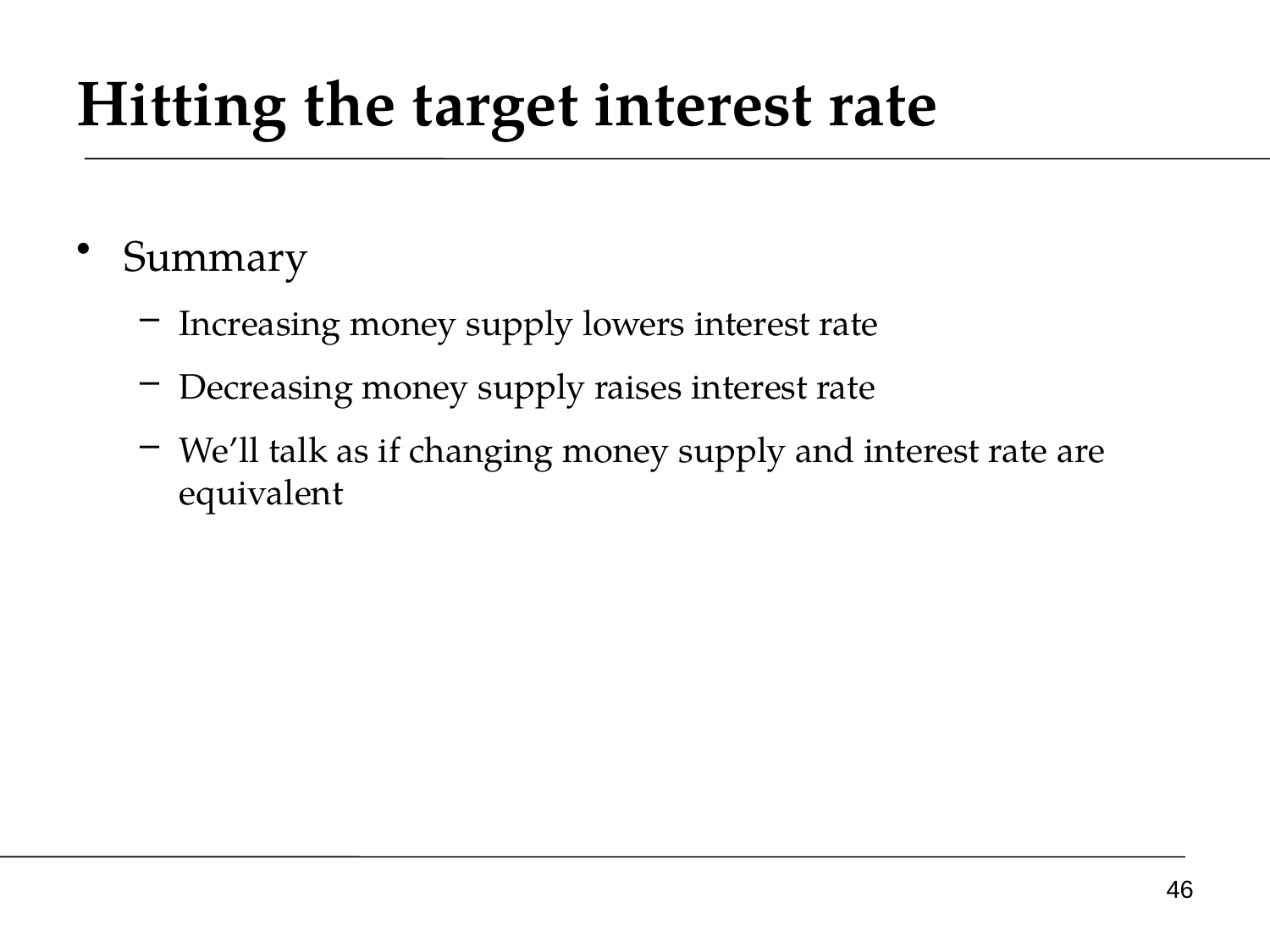

# Hitting the target interest rate
Summary
Increasing money supply lowers interest rate
Decreasing money supply raises interest rate
We’ll talk as if changing money supply and interest rate are equivalent
46